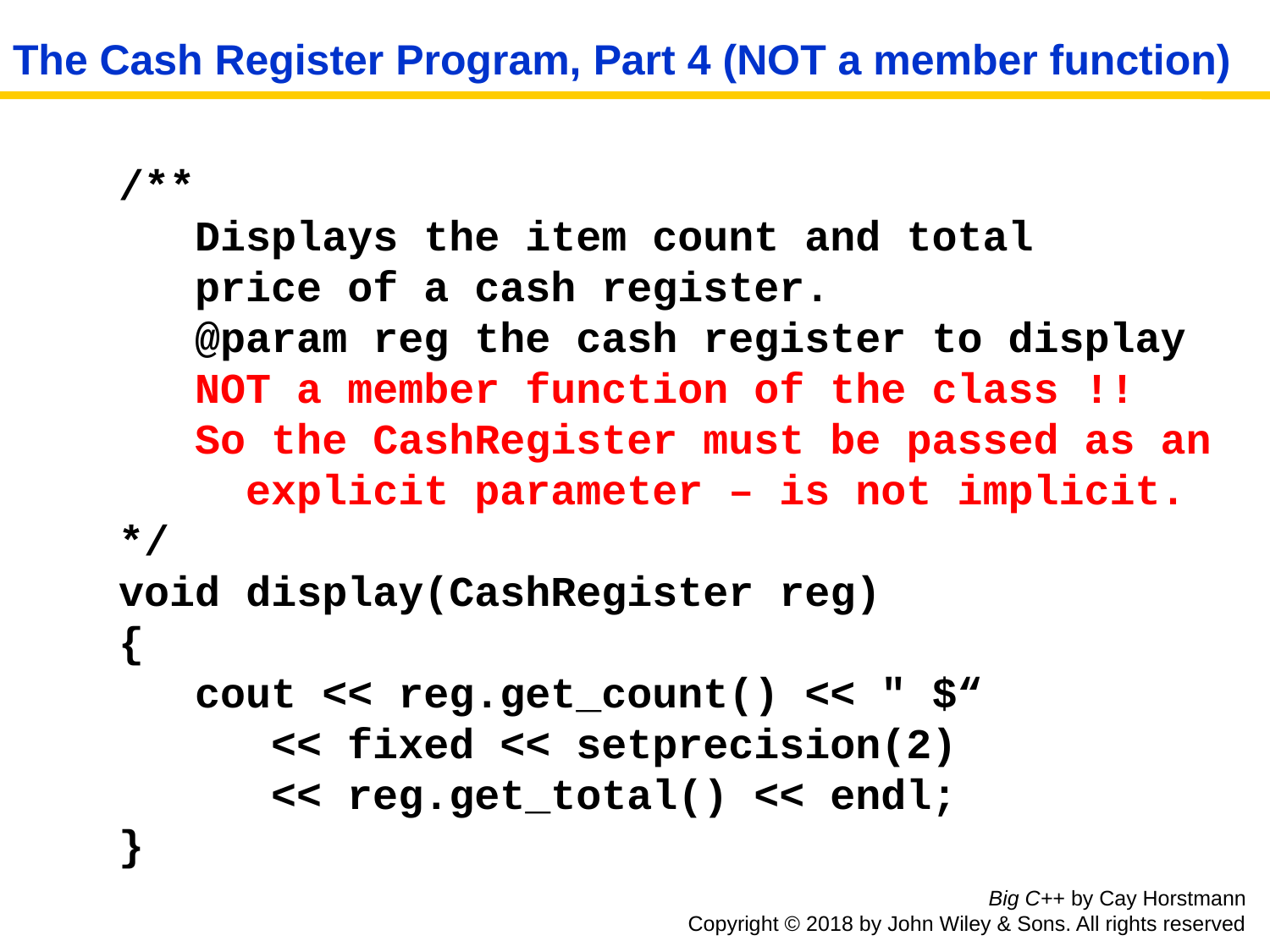

# The Cash Register Program, Part 4 (NOT a member function)

   /**
      Displays the item count and total
      price of a cash register.
      @param reg the cash register to display
	 NOT a member function of the class !!
	 So the CashRegister must be passed as an
	   explicit parameter – is not implicit.
   */
   void display(CashRegister reg)
   {
      cout << reg.get_count() << " $“
         << fixed << setprecision(2)
         << reg.get_total() << endl;
   }

Big C++ by Cay Horstmann
Copyright © 2018 by John Wiley & Sons. All rights reserved